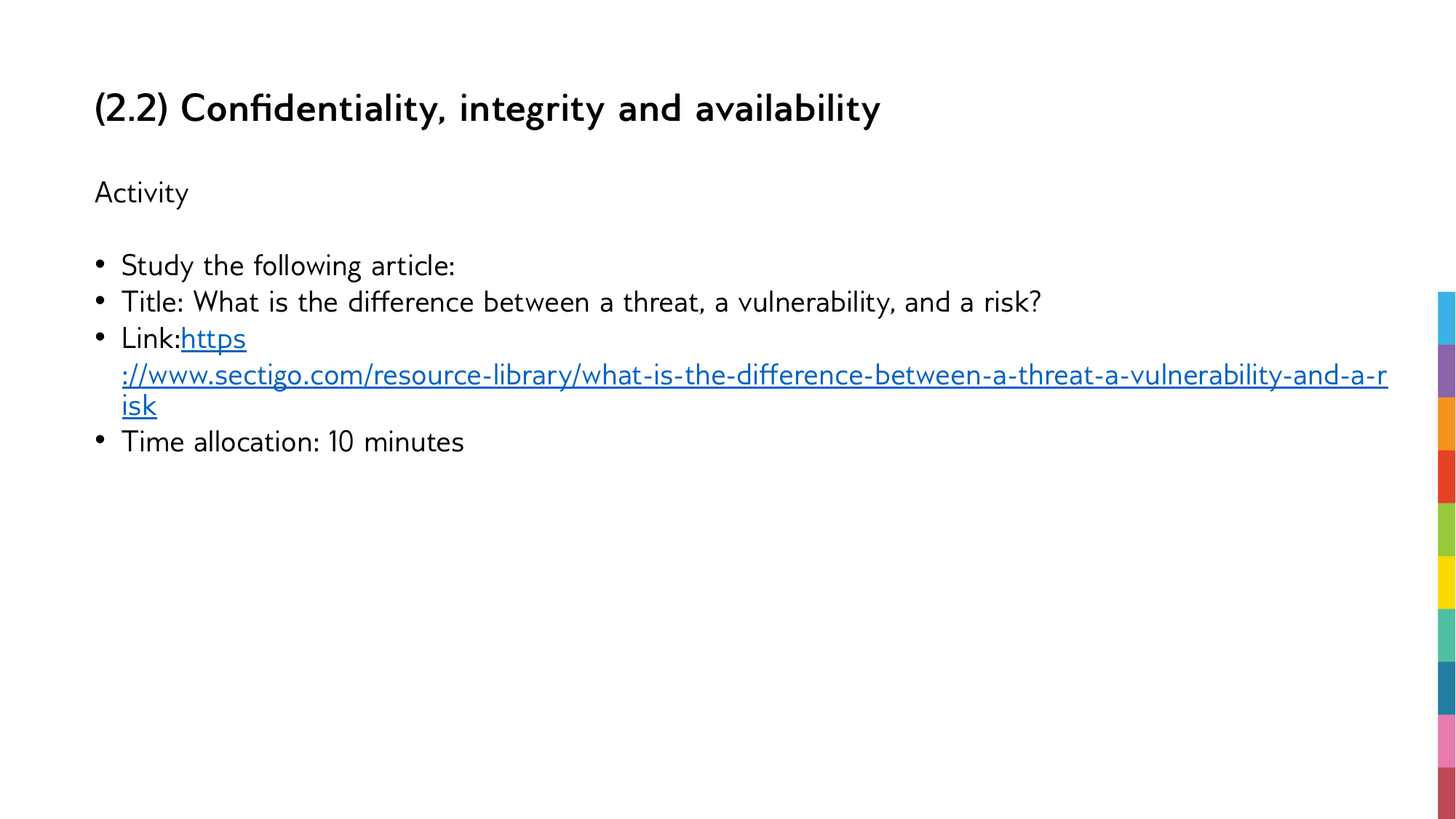

# (2.2) Confidentiality, integrity and availability
Activity

Study the following article:
Title: What is the difference between a threat, a vulnerability, and a risk?
Link:https://www.sectigo.com/resource-library/what-is-the-difference-between-a-threat-a-vulnerability-and-a-risk
Time allocation: 10 minutes